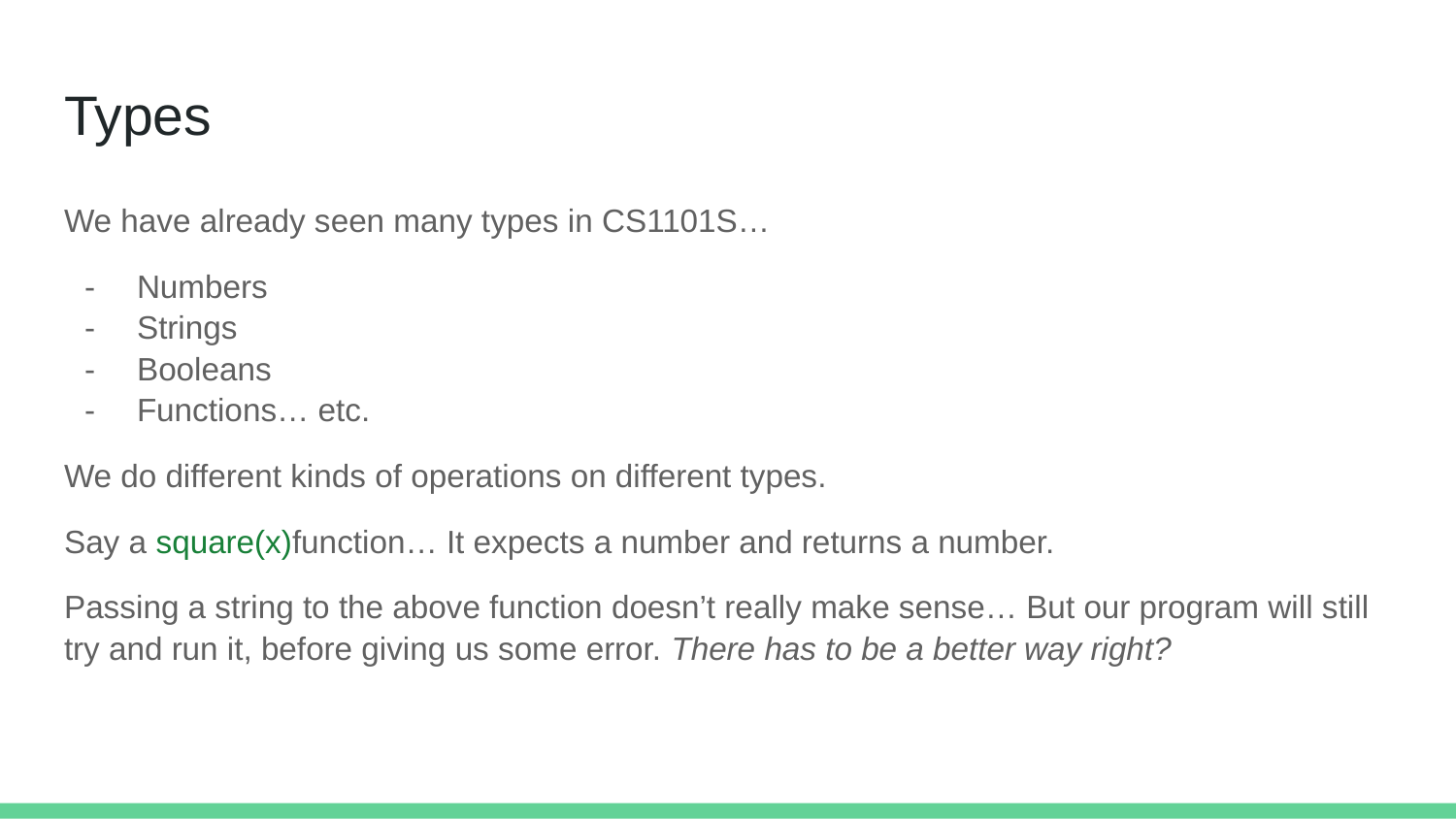

# Types
We have already seen many types in CS1101S…
Numbers
Strings
Booleans
Functions… etc.
We do different kinds of operations on different types.
Say a square(x)function… It expects a number and returns a number.
Passing a string to the above function doesn’t really make sense… But our program will still try and run it, before giving us some error. There has to be a better way right?